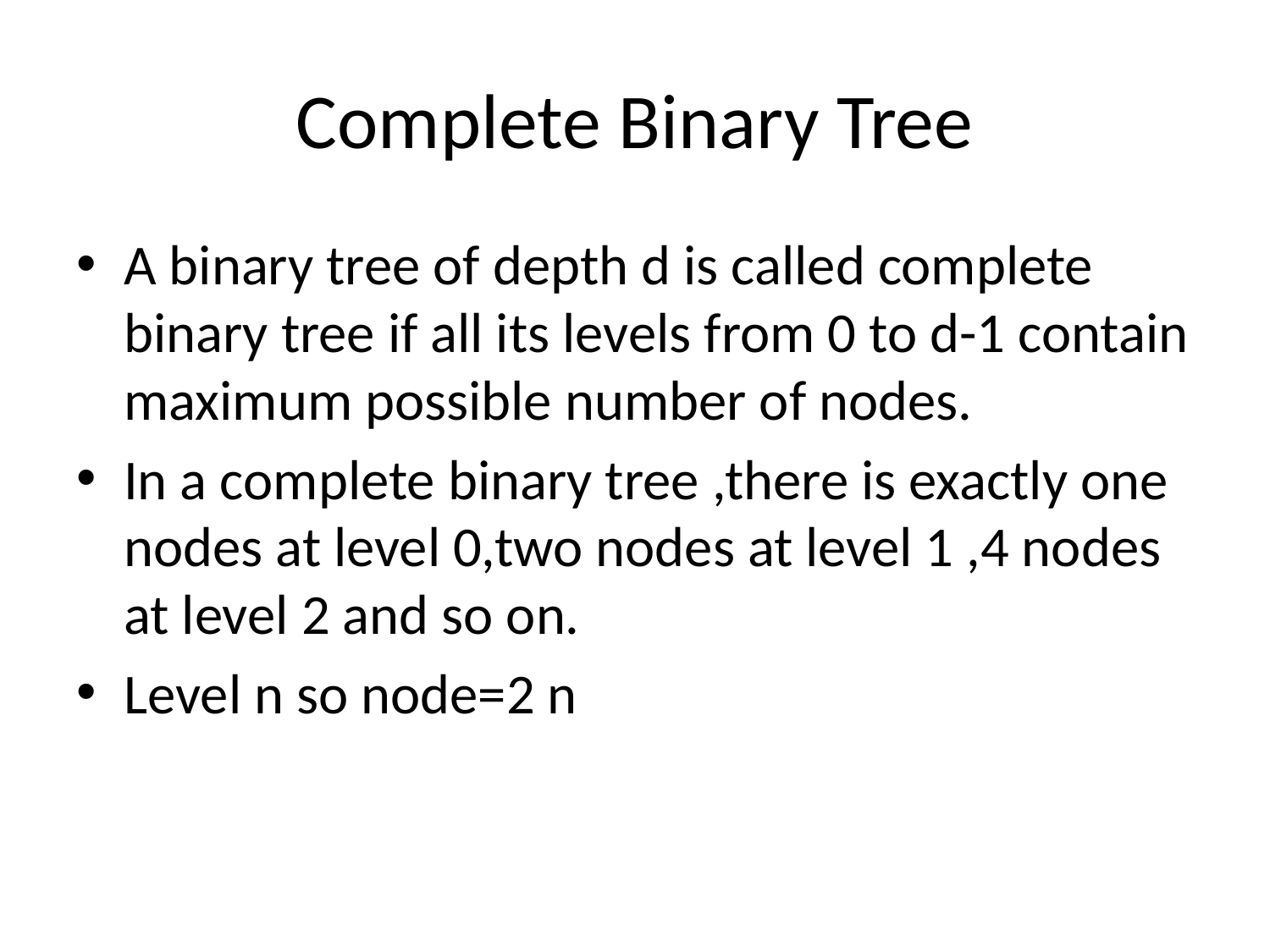

# Complete Binary Tree
A binary tree of depth d is called complete binary tree if all its levels from 0 to d-1 contain maximum possible number of nodes.
In a complete binary tree ,there is exactly one nodes at level 0,two nodes at level 1 ,4 nodes at level 2 and so on.
Level n so node=2 n